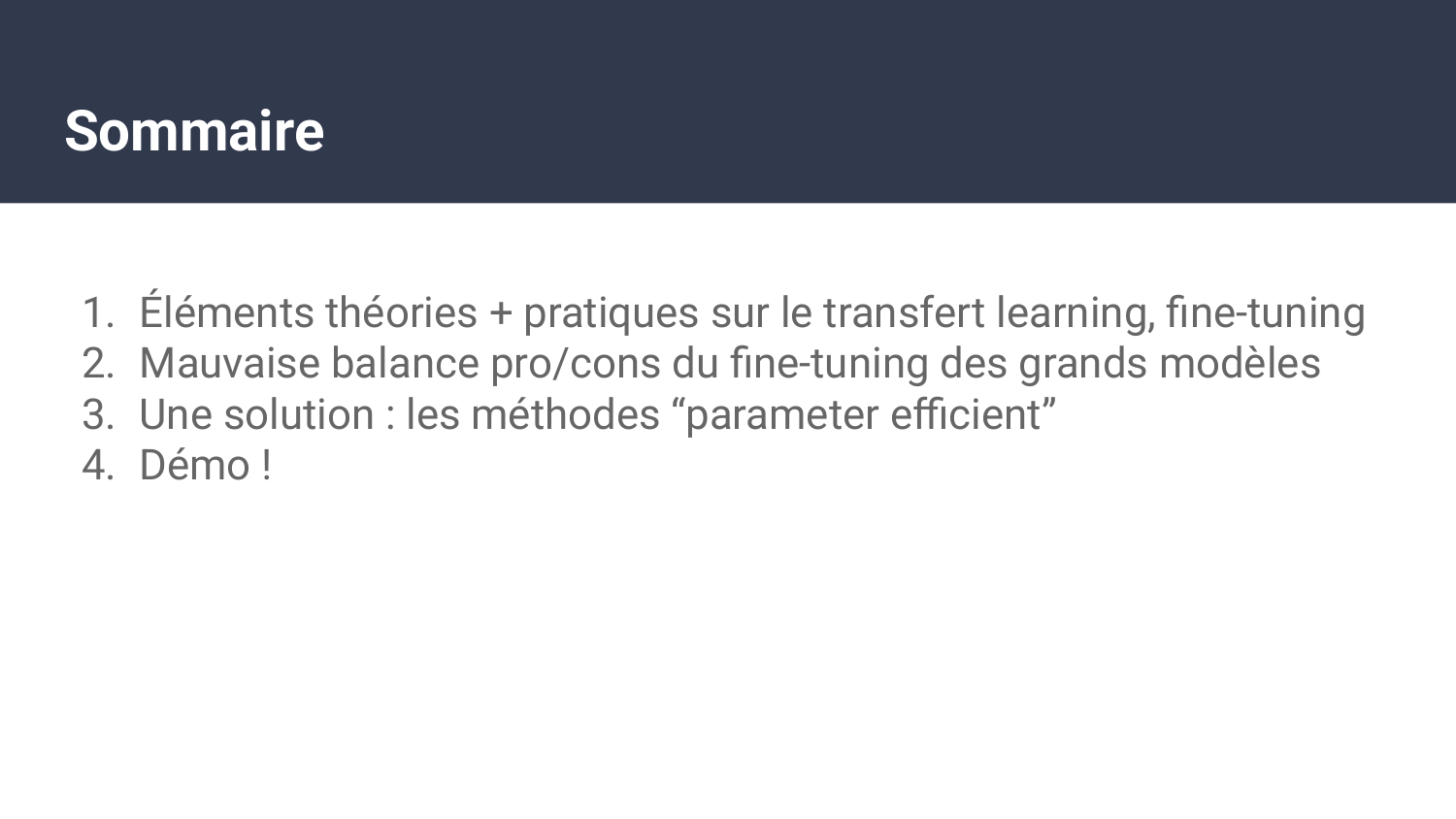

# Sommaire
Éléments théories + pratiques sur le transfert learning, fine-tuning
Mauvaise balance pro/cons du fine-tuning des grands modèles
Une solution : les méthodes “parameter efficient”
Démo !